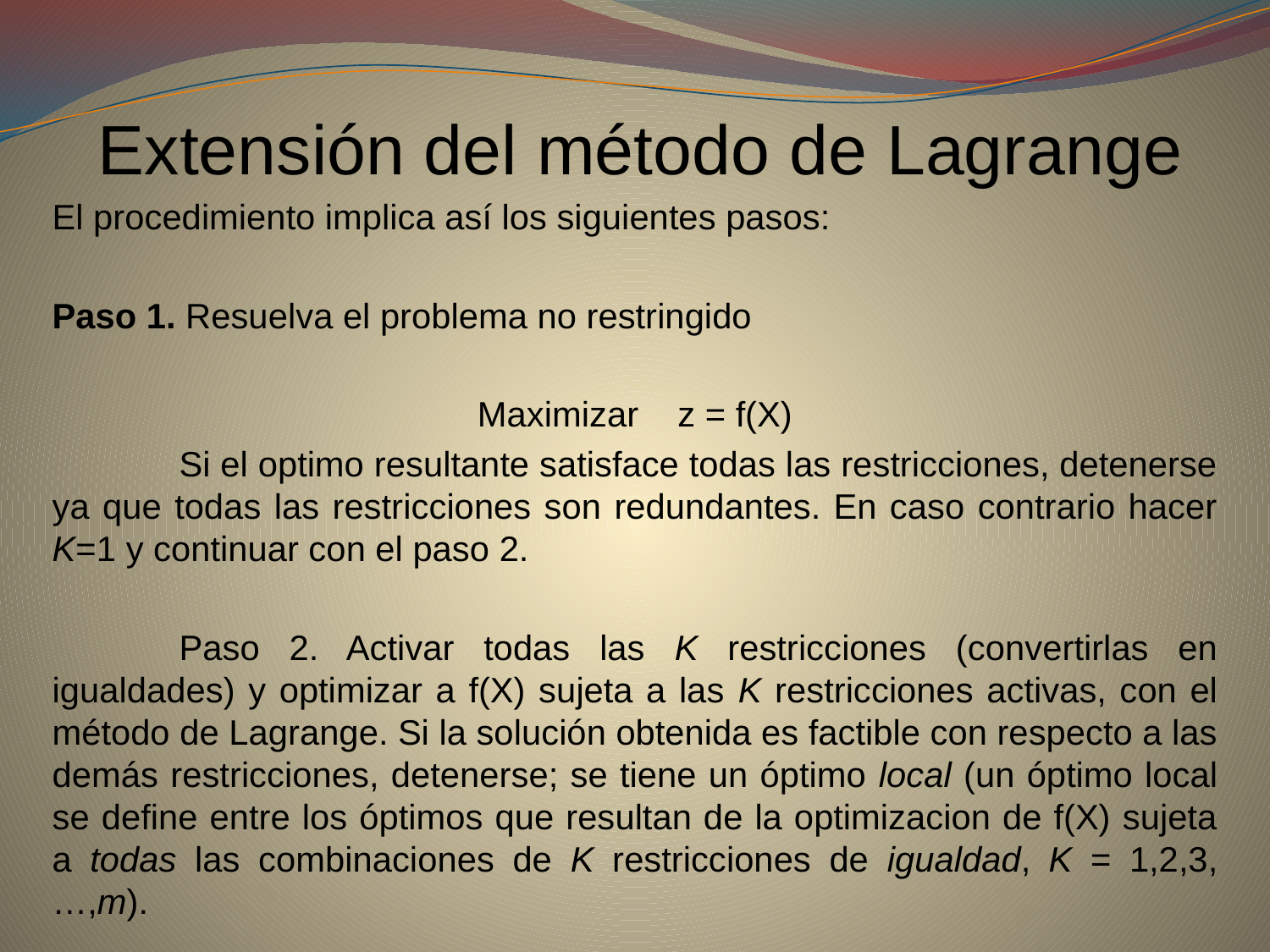

# Extensión del método de Lagrange
El procedimiento implica así los siguientes pasos:

Paso 1. Resuelva el problema no restringido

Maximizar    z = f(X)
	Si el optimo resultante satisface todas las restricciones, detenerse ya que todas las restricciones son redundantes. En caso contrario hacer K=1 y continuar con el paso 2.

	Paso 2. Activar todas las K restricciones (convertirlas en igualdades) y optimizar a f(X) sujeta a las K restricciones activas, con el método de Lagrange. Si la solución obtenida es factible con respecto a las demás restricciones, detenerse; se tiene un óptimo local (un óptimo local se define entre los óptimos que resultan de la optimizacion de f(X) sujeta a todas las combinaciones de K restricciones de igualdad, K = 1,2,3,…,m).